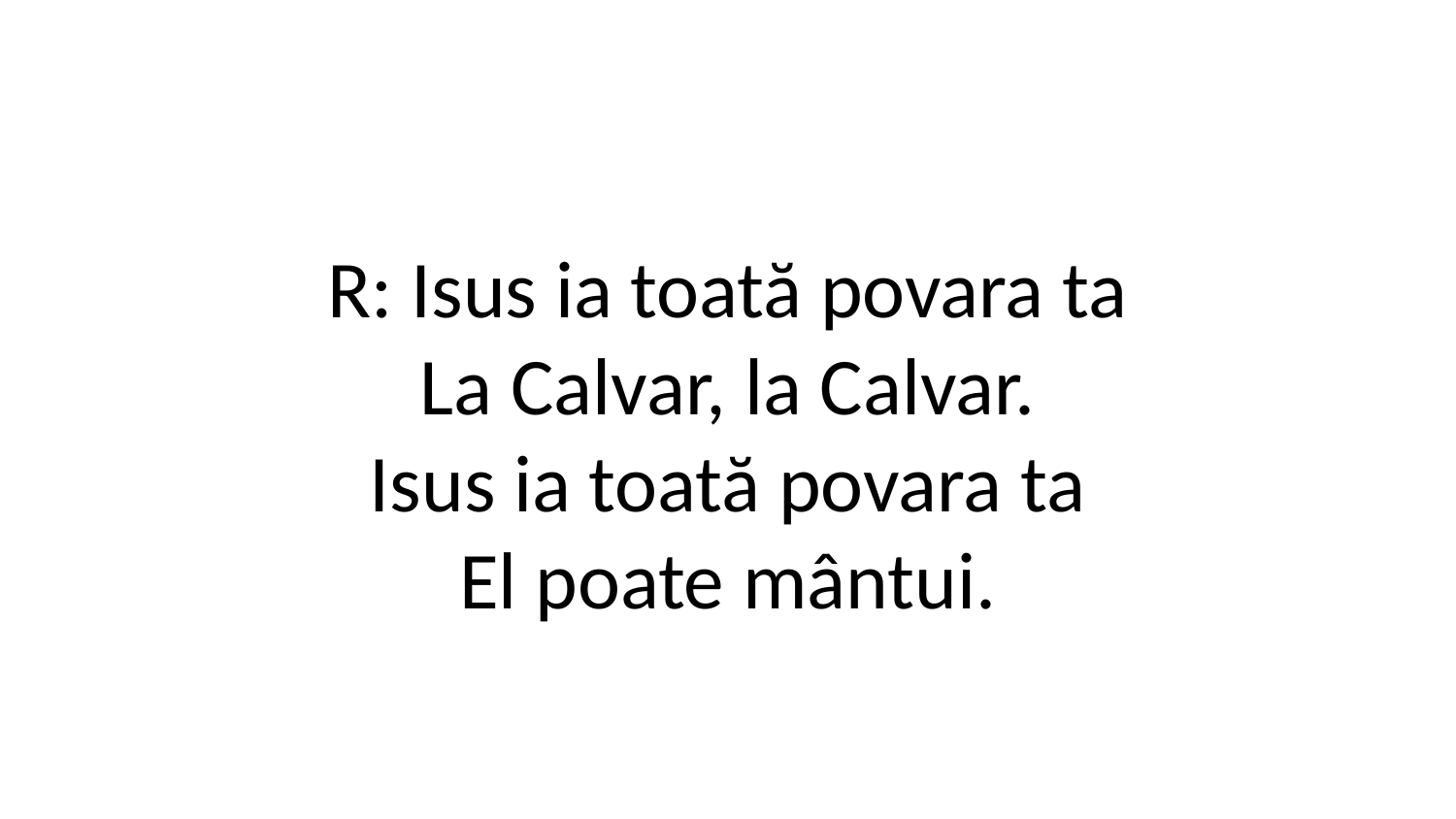

R: Isus ia toată povara ta
La Calvar, la Calvar.
Isus ia toată povara ta
El poate mântui.